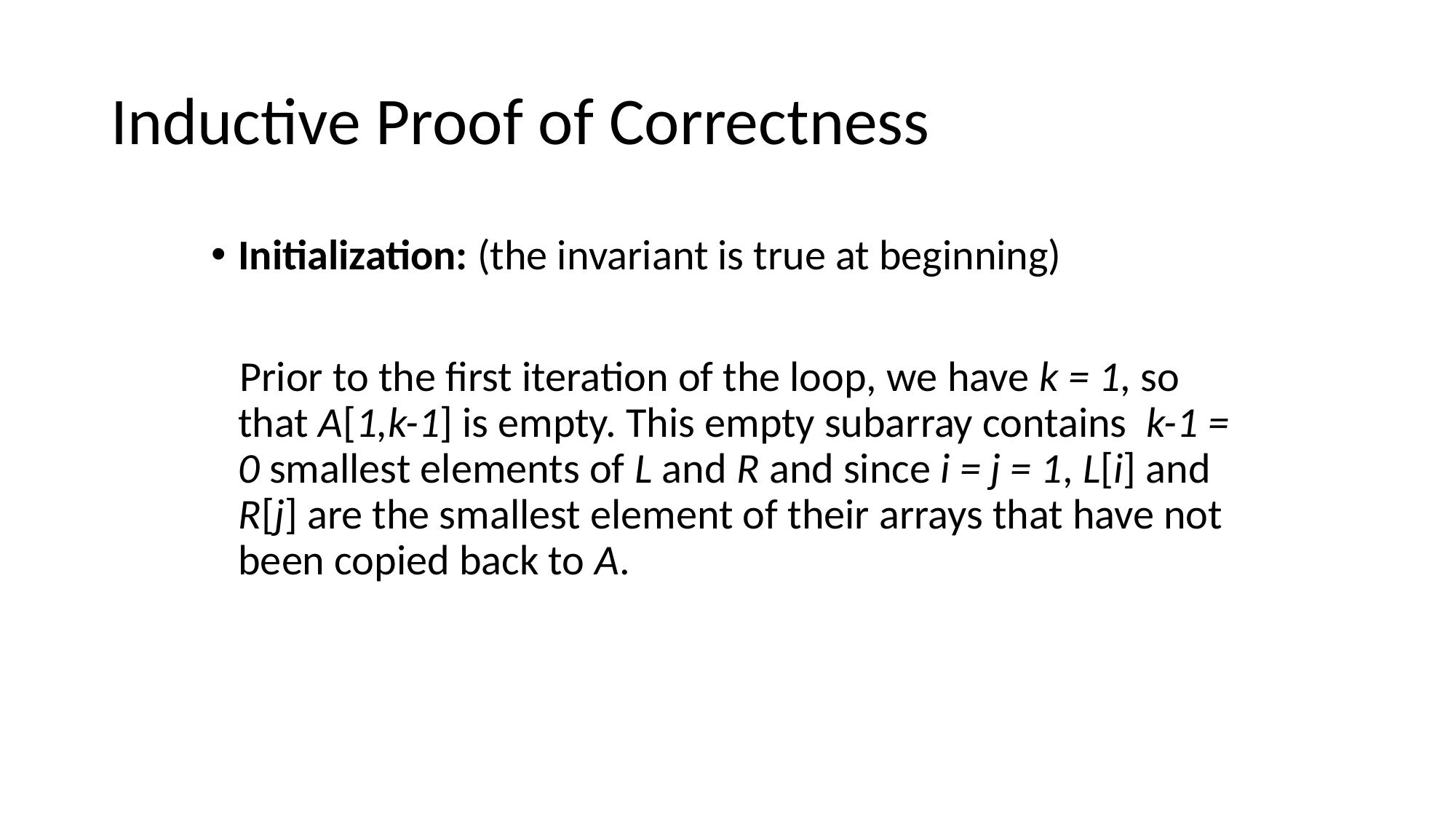

# Inductive Proof of Correctness
Initialization: (the invariant is true at beginning)

   Prior to the first iteration of the loop, we have k = 1, so that A[1,k-1] is empty. This empty subarray contains  k-1 = 0 smallest elements of L and R and since i = j = 1, L[i] and R[j] are the smallest element of their arrays that have not been copied back to A.